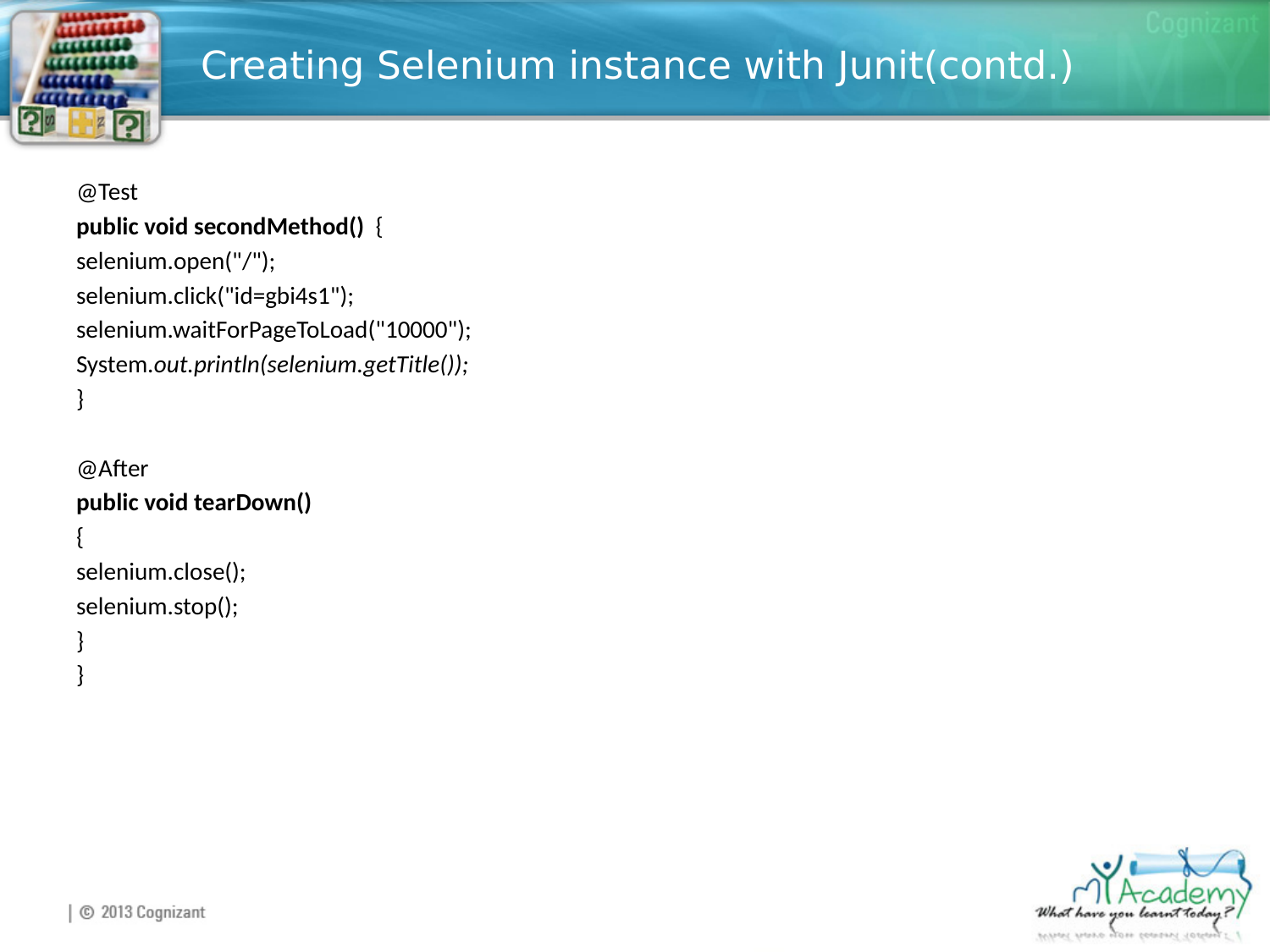

# Creating Selenium instance with Junit(contd.)
@Test
public void secondMethod()  {
selenium.open("/");
selenium.click("id=gbi4s1");
selenium.waitForPageToLoad("10000");
System.out.println(selenium.getTitle());
}

@After
public void tearDown()
{
selenium.close();
selenium.stop();
}
}